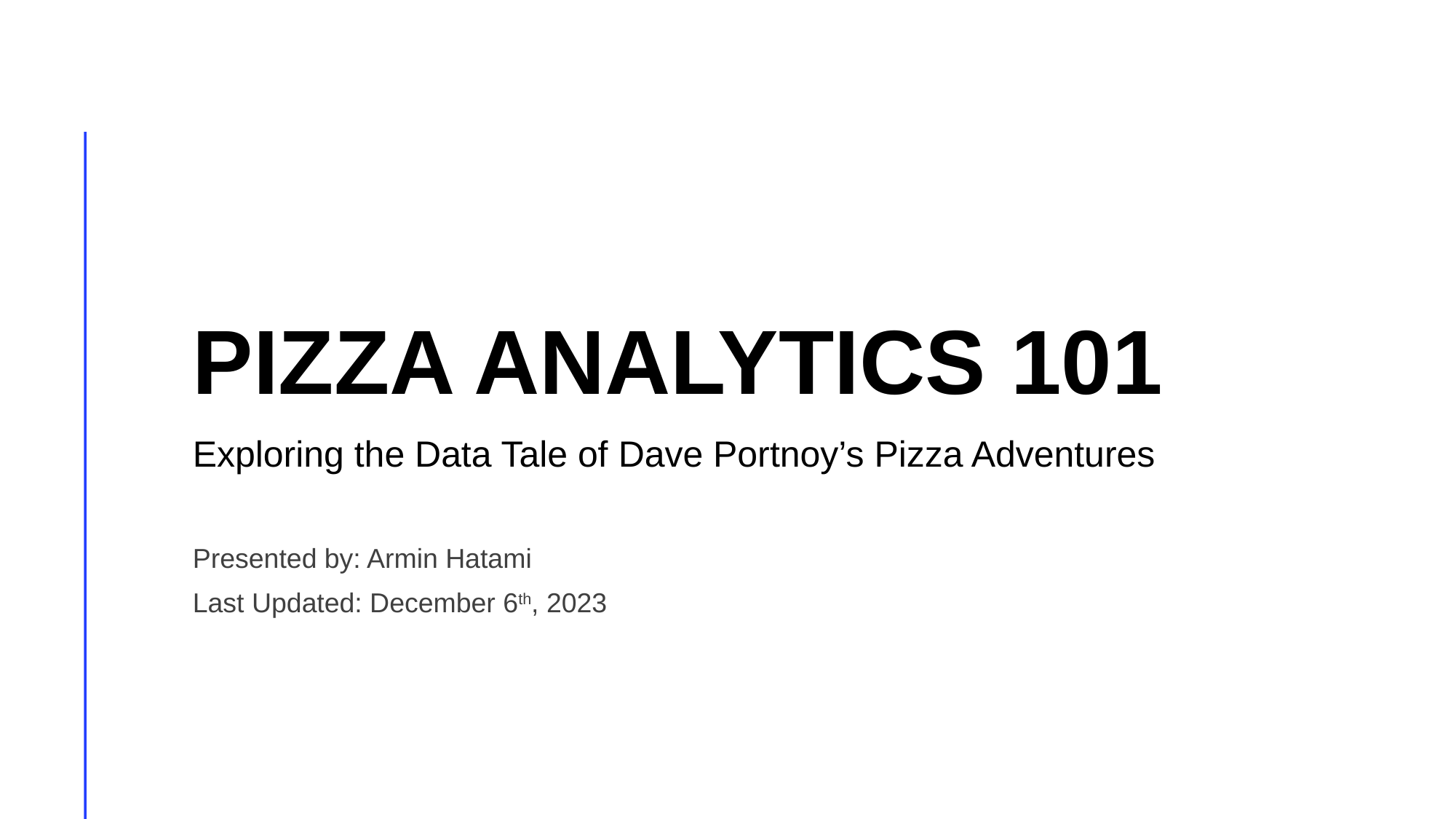

# Pizza analytics 101
Exploring the Data Tale of Dave Portnoy’s Pizza Adventures

Presented by: Armin Hatami
Last Updated: December 6th, 2023